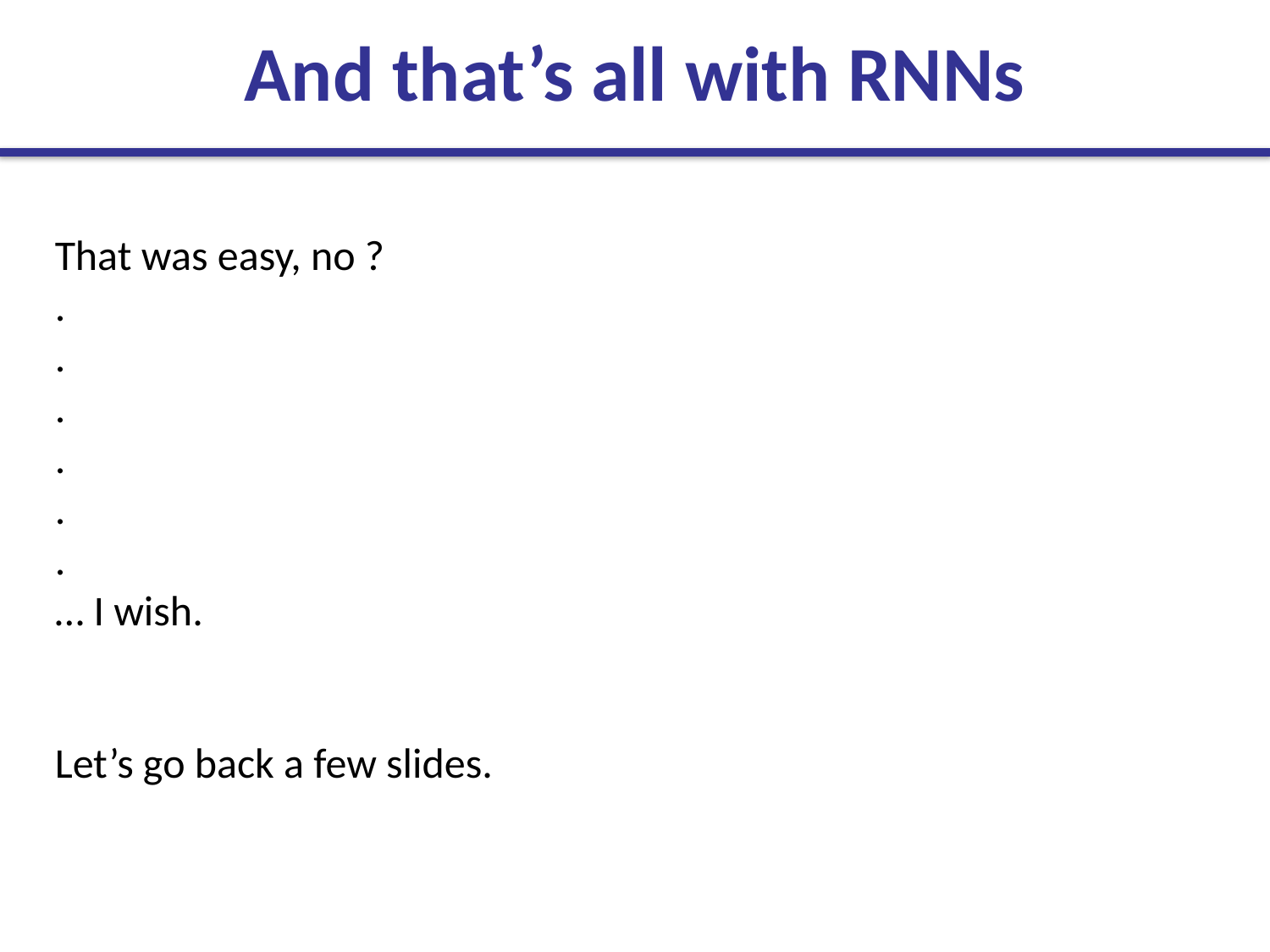

And that’s all with RNNs
That was easy, no ?
.
.
.
.
.
.
… I wish.

Let’s go back a few slides.